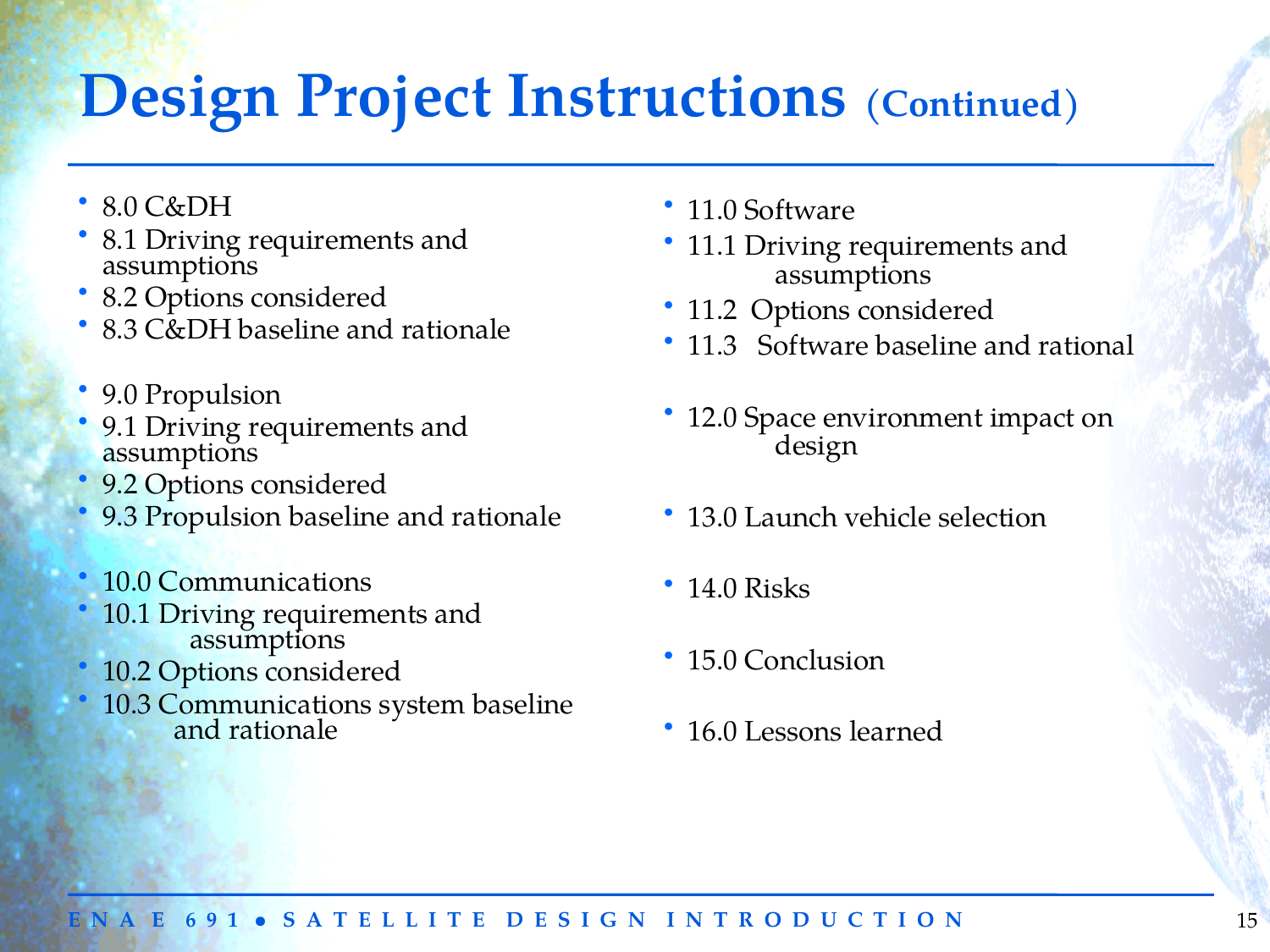

# Design Project Instructions (Continued)
8.0 C&DH
8.1 Driving requirements and 		assumptions
8.2 Options considered
8.3 C&DH baseline and rationale

9.0 Propulsion
9.1 Driving requirements and 		assumptions
9.2 Options considered
9.3 Propulsion baseline and rationale

10.0 Communications
10.1 Driving requirements and 			assumptions
10.2 Options considered
10.3 Communications system baseline 		and rationale
11.0 Software
11.1 Driving requirements and 		assumptions
11.2  Options considered
11.3   Software baseline and rational

12.0 Space environment impact on 		design

13.0 Launch vehicle selection

14.0 Risks

15.0 Conclusion

16.0 Lessons learned